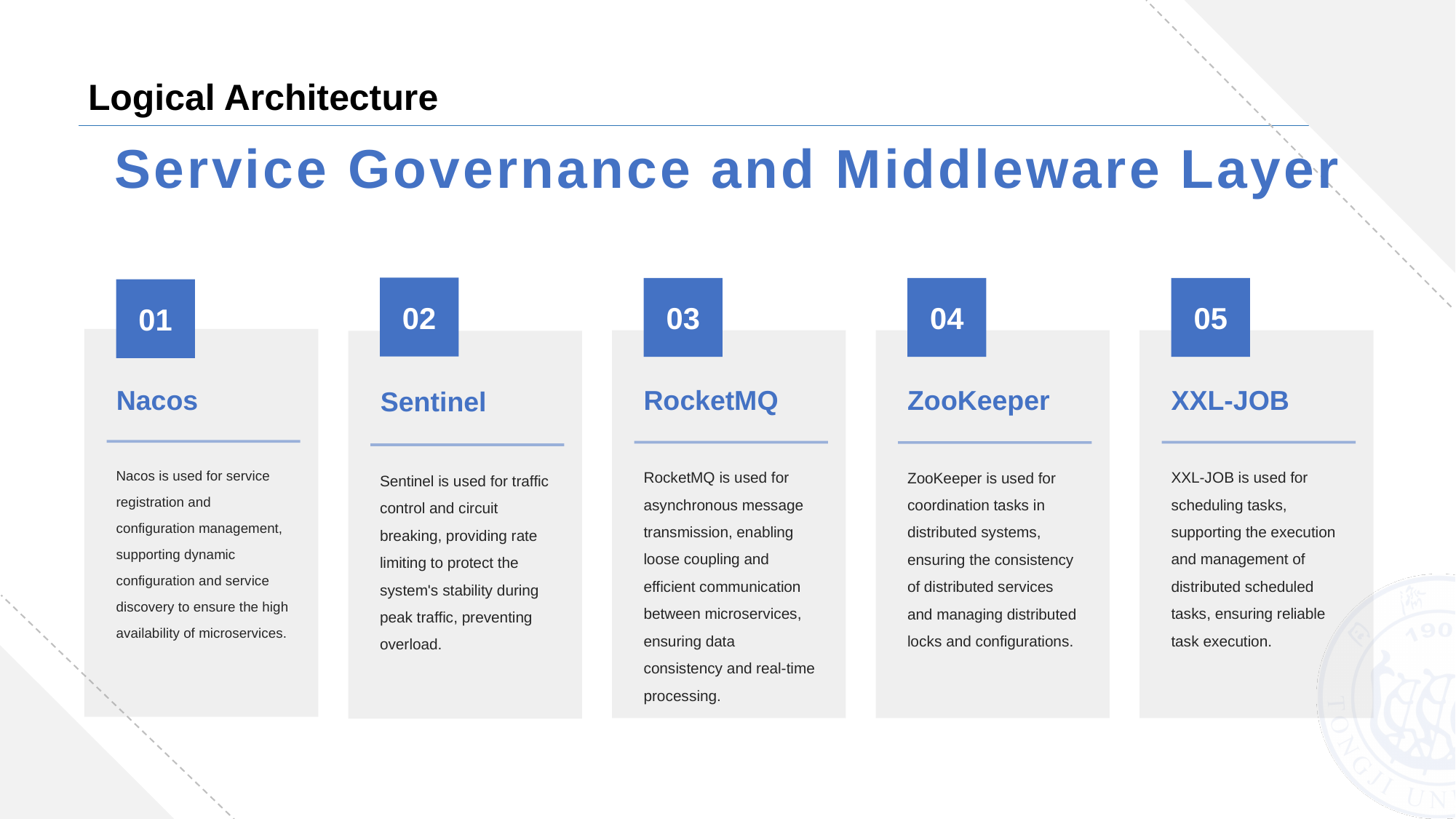

Logical Architecture
Service Governance and Middleware Layer
02
03
04
05
01

RocketMQ
XXL-JOB
Nacos
ZooKeeper
Sentinel
Nacos is used for service registration and configuration management, supporting dynamic configuration and service discovery to ensure the high availability of microservices.
RocketMQ is used for asynchronous message transmission, enabling loose coupling and efficient communication between microservices, ensuring data consistency and real-time processing.
XXL-JOB is used for scheduling tasks, supporting the execution and management of distributed scheduled tasks, ensuring reliable task execution.
ZooKeeper is used for coordination tasks in distributed systems, ensuring the consistency of distributed services and managing distributed locks and configurations.
Sentinel is used for traffic control and circuit breaking, providing rate limiting to protect the system's stability during peak traffic, preventing overload.